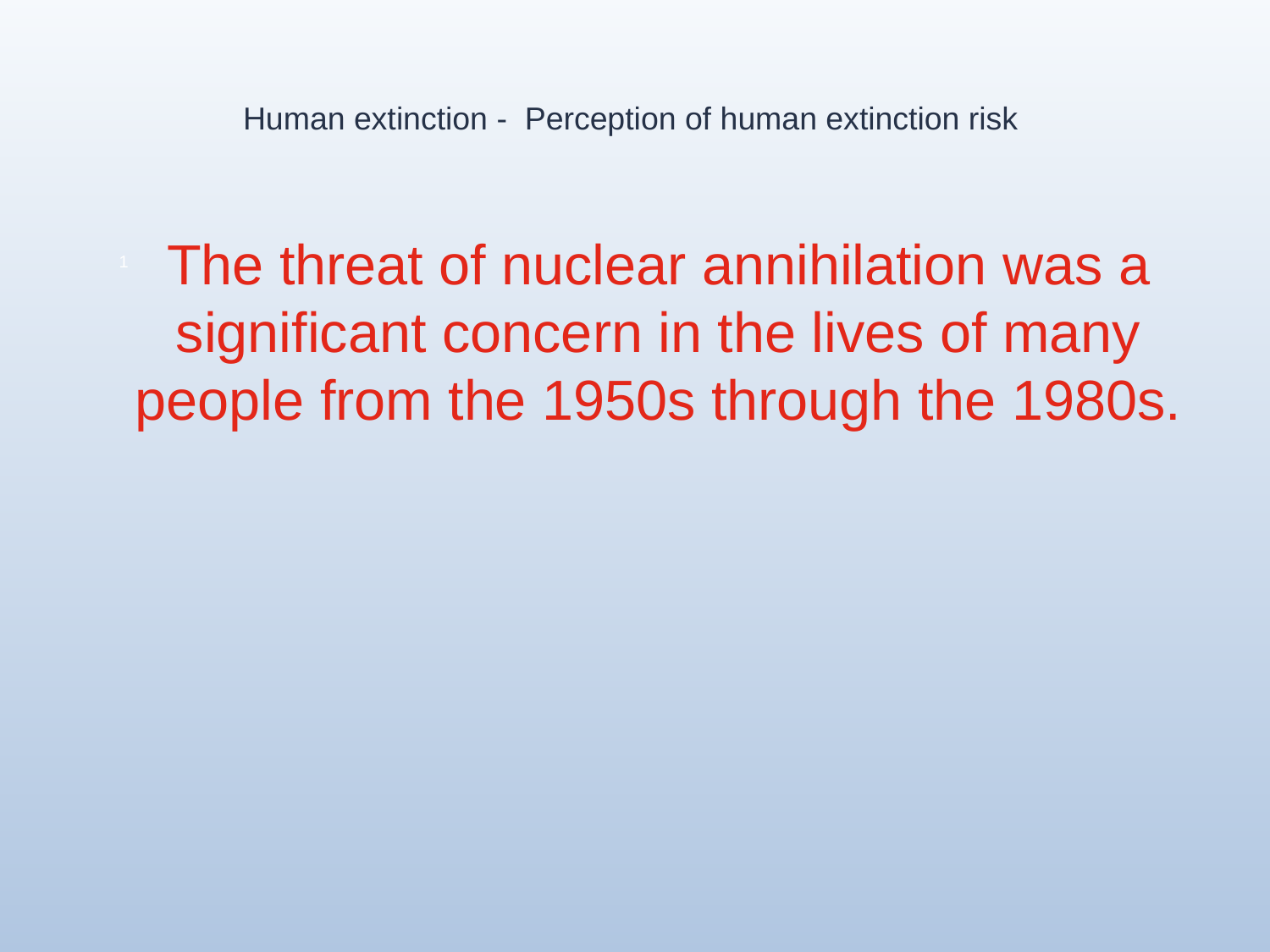

# Human extinction -  Perception of human extinction risk
The threat of nuclear annihilation was a significant concern in the lives of many people from the 1950s through the 1980s.